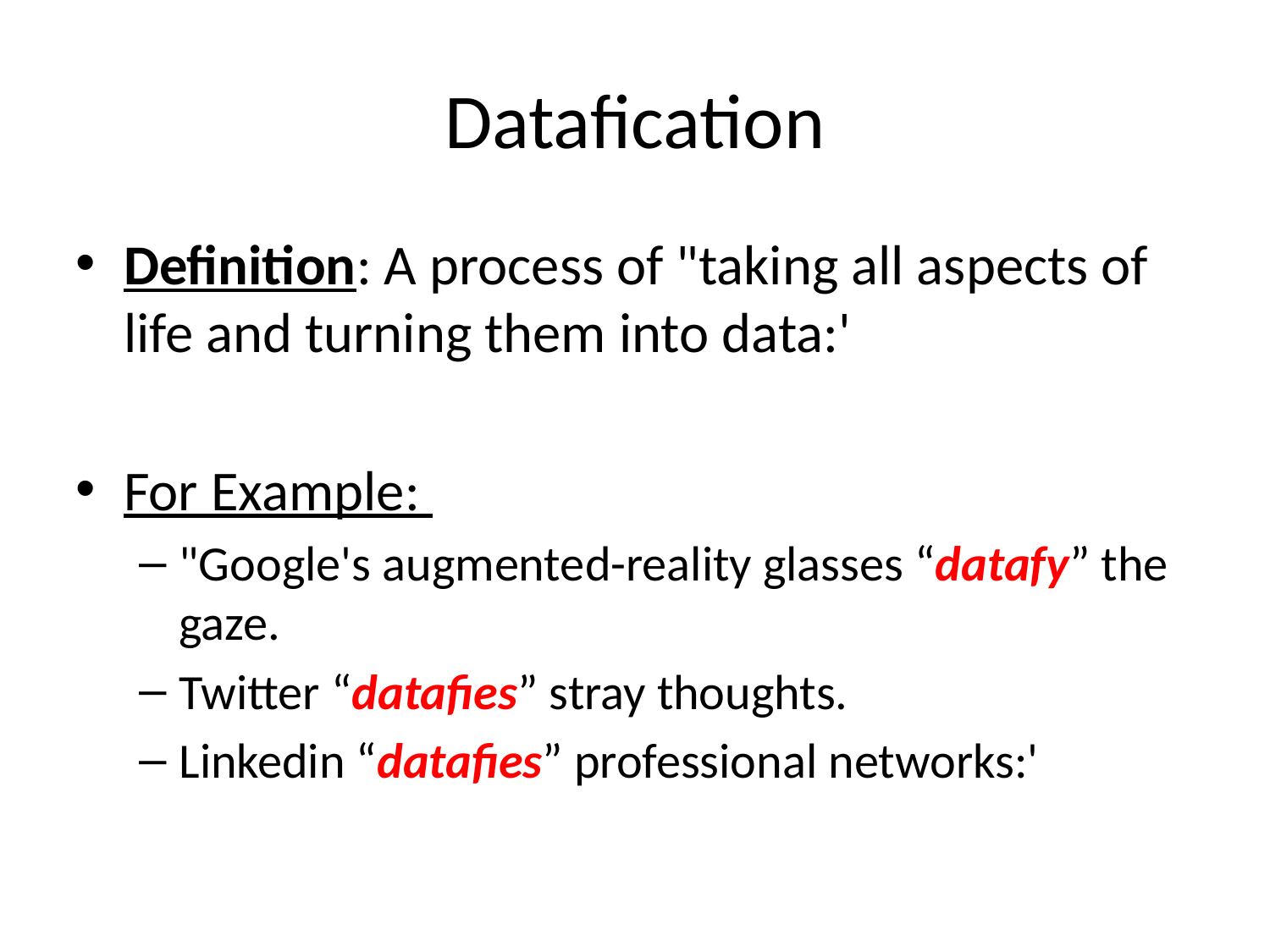

Datafication
Definition: A process of "taking all aspects of life and turning them into data:'

For Example:
"Google's augmented-reality glasses “datafy” the gaze.
Twitter “datafies” stray thoughts.
Linkedin “datafies” professional networks:'